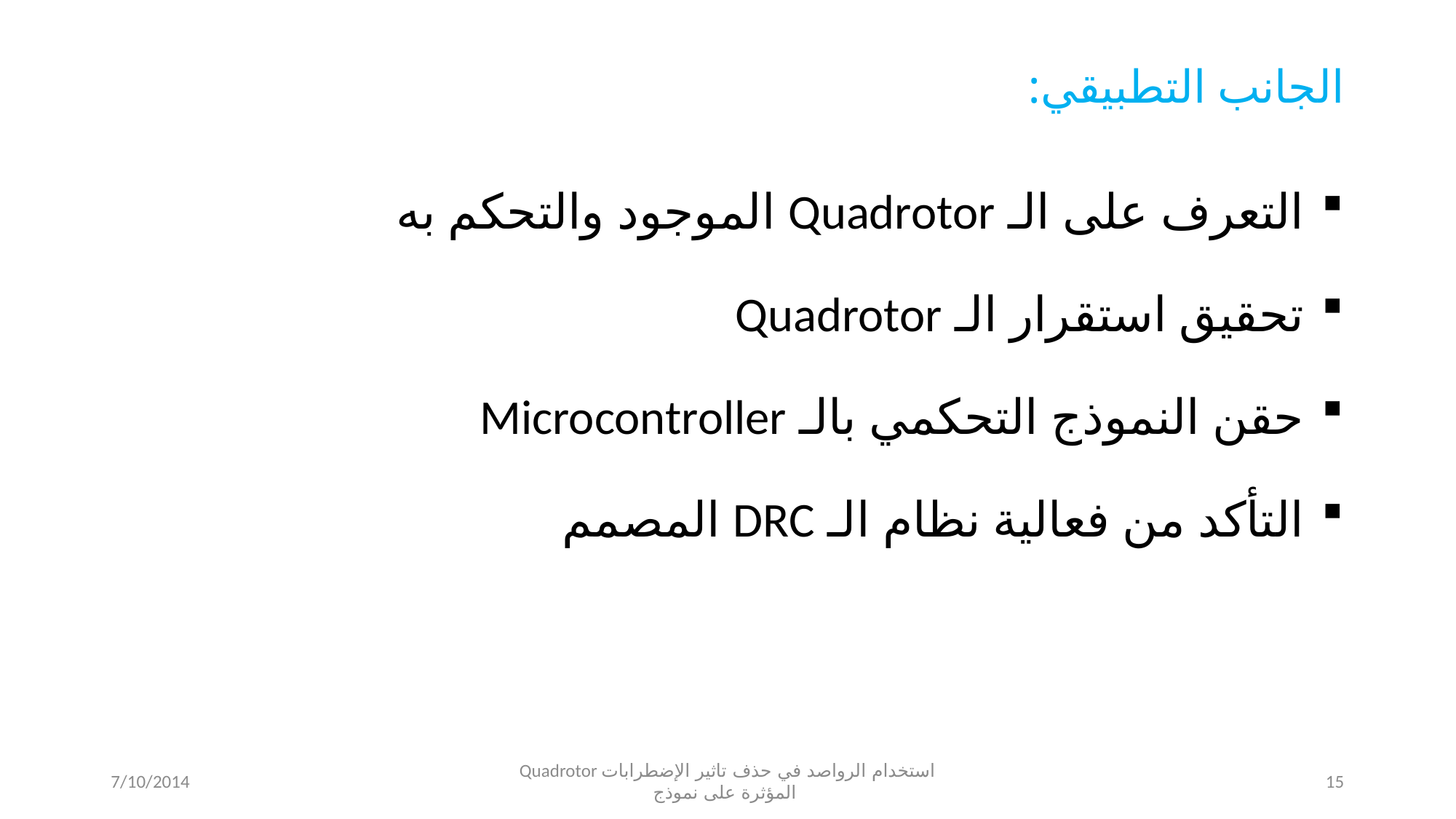

# الجانب التطبيقي:
 التعرف على الـ Quadrotor الموجود والتحكم به
 تحقيق استقرار الـ Quadrotor
 حقن النموذج التحكمي بالـ Microcontroller
 التأكد من فعالية نظام الـ DRC المصمم

7/10/2014
Quadrotor استخدام الرواصد في حذف تاثير الإضطرابات المؤثرة على نموذج
15